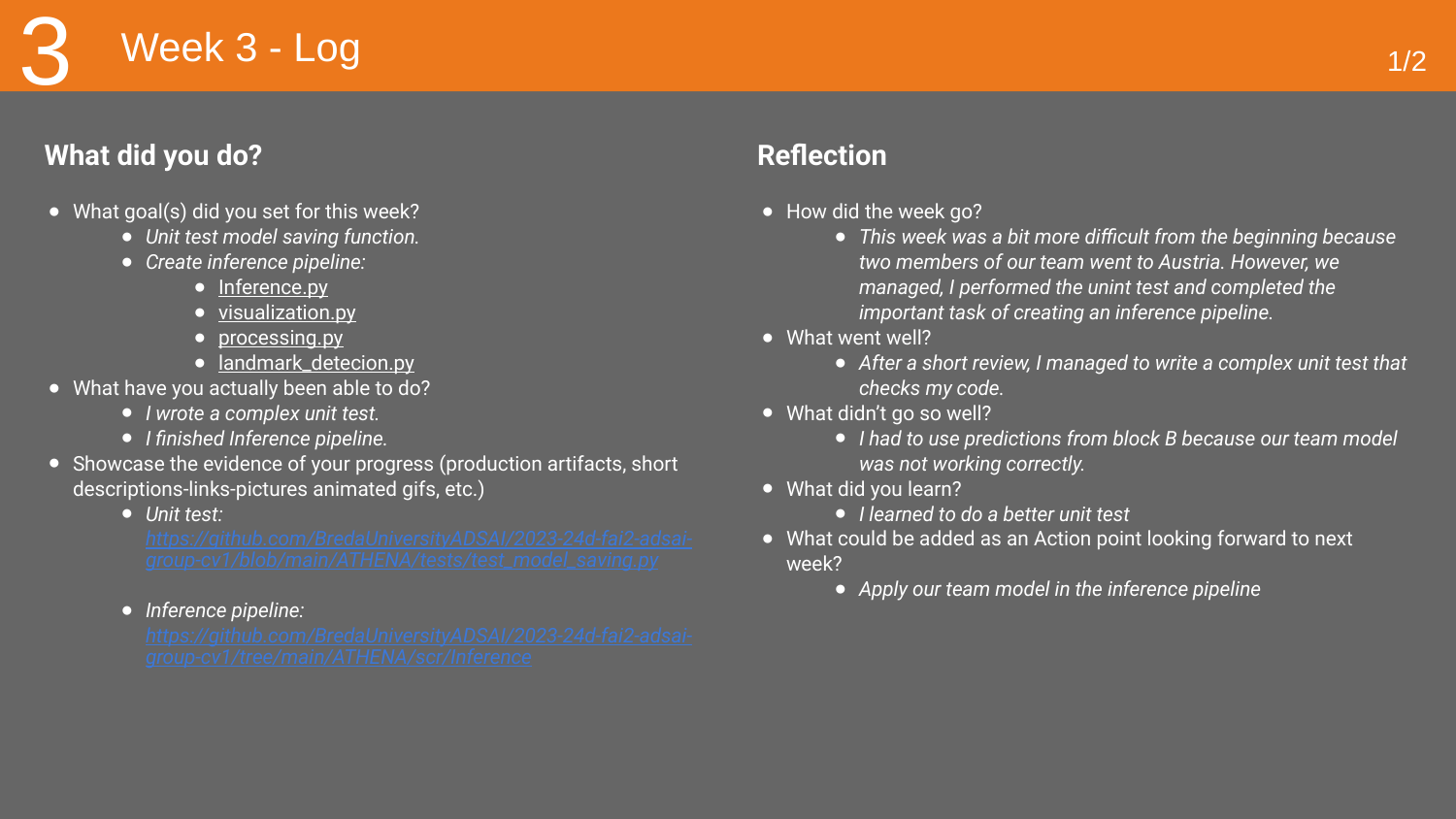

3
# Week 3 - Log
1/2

What did you do?
Reflection
What goal(s) did you set for this week?
Unit test model saving function.
Create inference pipeline:
Inference.py
visualization.py
processing.py
landmark_detecion.py
What have you actually been able to do?
I wrote a complex unit test.
I finished Inference pipeline.
Showcase the evidence of your progress (production artifacts, short descriptions-links-pictures animated gifs, etc.)
Unit test: https://github.com/BredaUniversityADSAI/2023-24d-fai2-adsai-group-cv1/blob/main/ATHENA/tests/test_model_saving.py
Inference pipeline: https://github.com/BredaUniversityADSAI/2023-24d-fai2-adsai-group-cv1/tree/main/ATHENA/scr/Inference
How did the week go?
This week was a bit more difficult from the beginning because two members of our team went to Austria. However, we managed, I performed the unint test and completed the important task of creating an inference pipeline.
What went well?
After a short review, I managed to write a complex unit test that checks my code.
What didn’t go so well?
I had to use predictions from block B because our team model was not working correctly.
What did you learn?
I learned to do a better unit test
What could be added as an Action point looking forward to next week?
Apply our team model in the inference pipeline